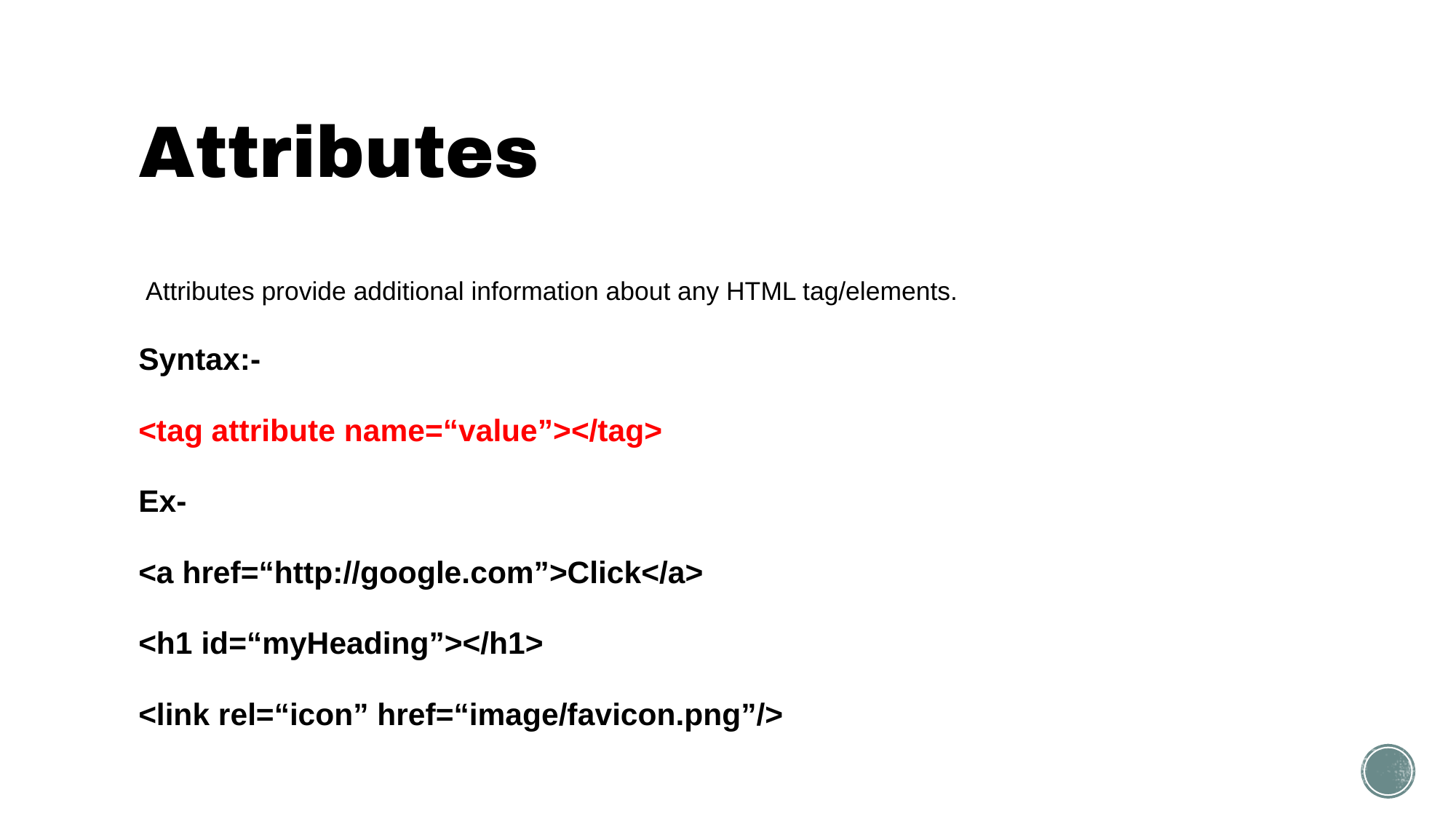

# Attributes
 Attributes provide additional information about any HTML tag/elements.
Syntax:-
<tag attribute name=“value”></tag>
Ex-
<a href=“http://google.com”>Click</a>
<h1 id=“myHeading”></h1>
<link rel=“icon” href=“image/favicon.png”/>